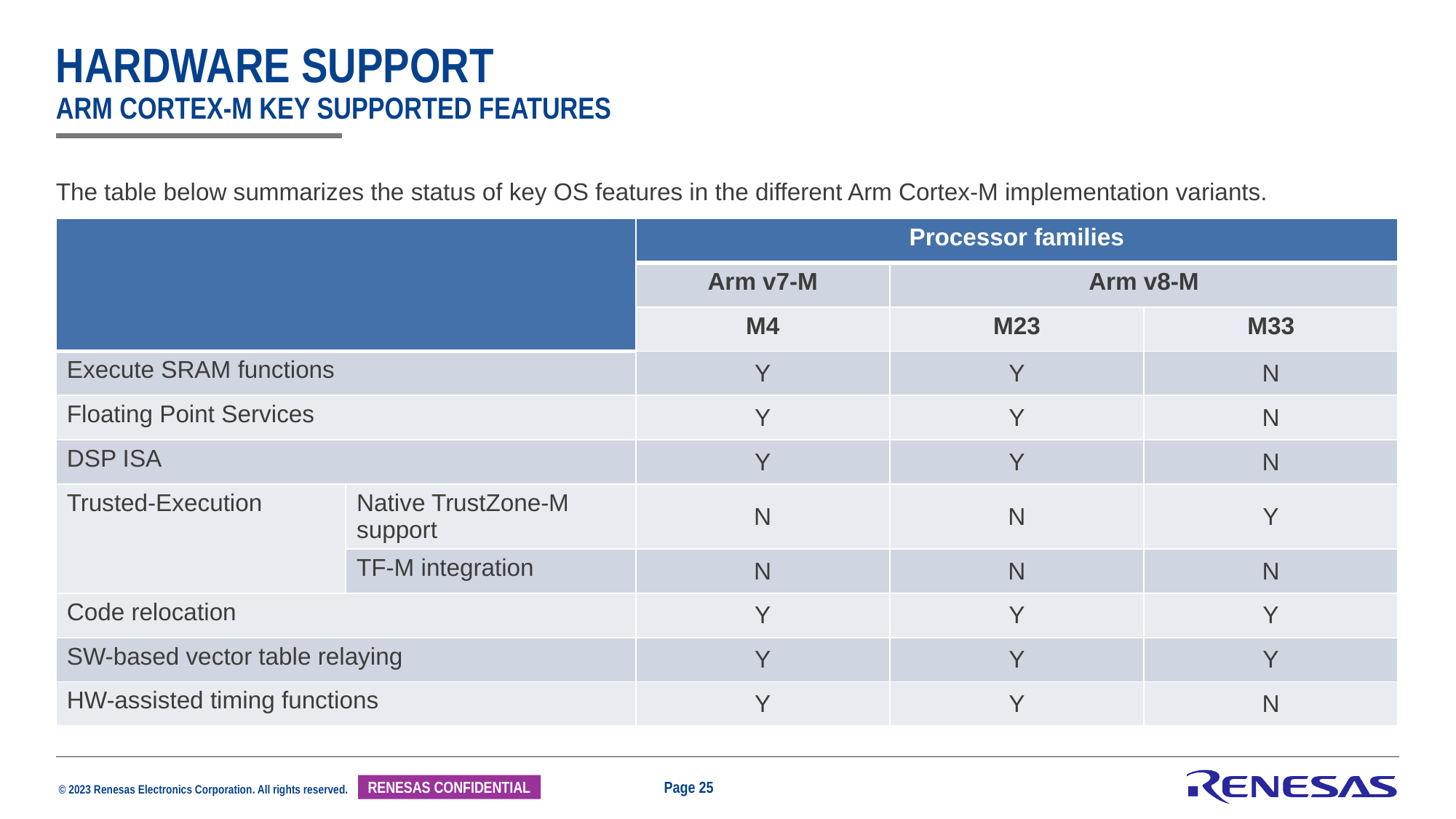

# Hardware support arm cortex-m Key supported features
The table below summarizes the status of key OS features in the different Arm Cortex-M implementation variants.
|  |  | Processor families |  |  |
| --- | --- | --- | --- | --- |
|  |  | Arm v7-M | Arm v8-M |  |
|  |  | M4 | M23 | M33 |
| Execute SRAM functions |  | Y | Y | N |
| Floating Point Services |  | Y | Y | N |
| DSP ISA |  | Y | Y | N |
| Trusted-Execution | Native TrustZone-M support | N | N | Y |
|  | TF-M integration | N | N | N |
| Code relocation |  | Y | Y | Y |
| SW-based vector table relaying |  | Y | Y | Y |
| HW-assisted timing functions |  | Y | Y | N |